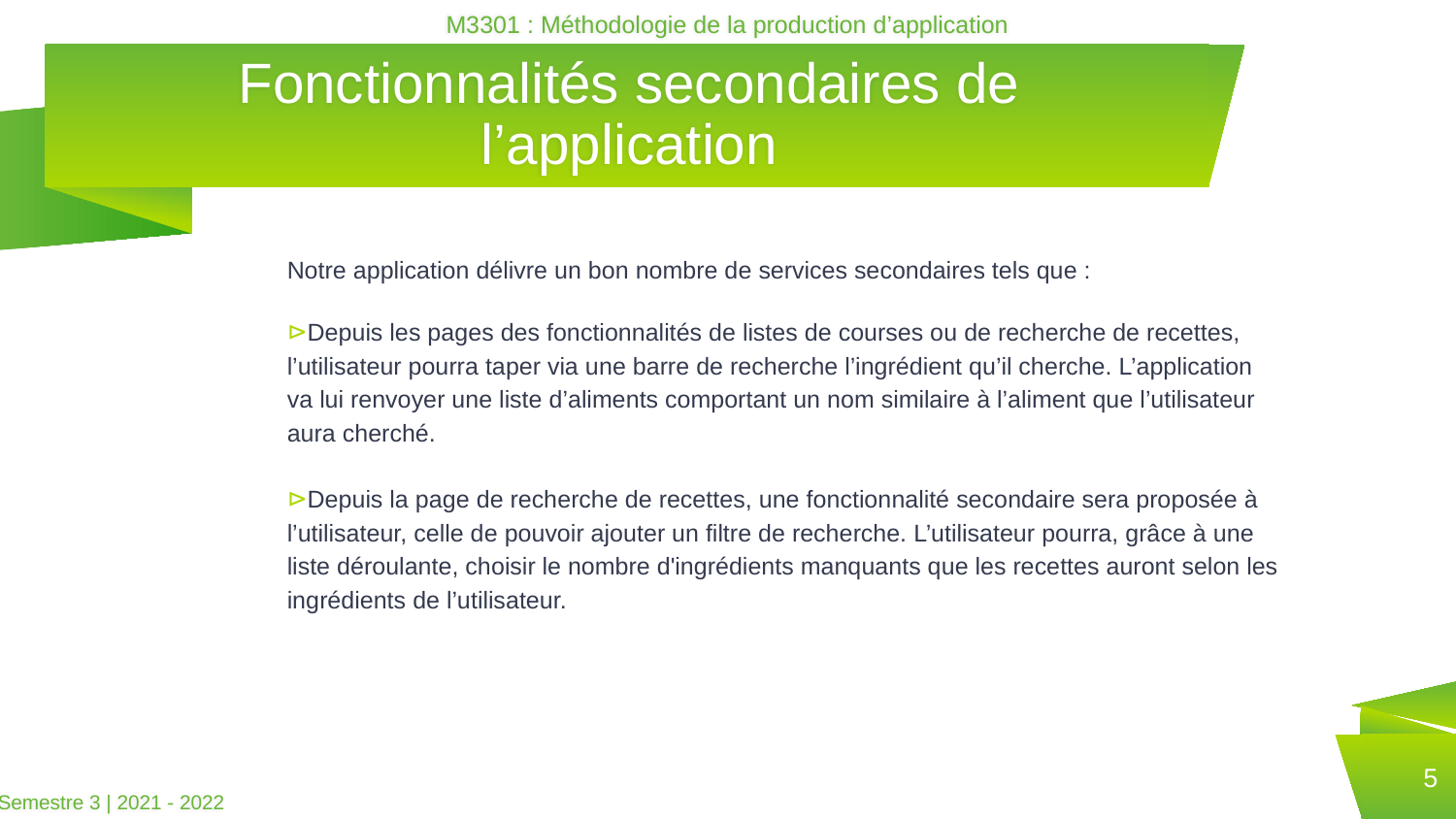

M3301 : Méthodologie de la production d’application
# Fonctionnalités secondaires de l’application
Notre application délivre un bon nombre de services secondaires tels que :
Depuis les pages des fonctionnalités de listes de courses ou de recherche de recettes, l’utilisateur pourra taper via une barre de recherche l’ingrédient qu’il cherche. L’application va lui renvoyer une liste d’aliments comportant un nom similaire à l’aliment que l’utilisateur aura cherché.

Depuis la page de recherche de recettes, une fonctionnalité secondaire sera proposée à l’utilisateur, celle de pouvoir ajouter un filtre de recherche. L’utilisateur pourra, grâce à une liste déroulante, choisir le nombre d'ingrédients manquants que les recettes auront selon les ingrédients de l’utilisateur.
Semestre 3 | 2021 - 2022
5